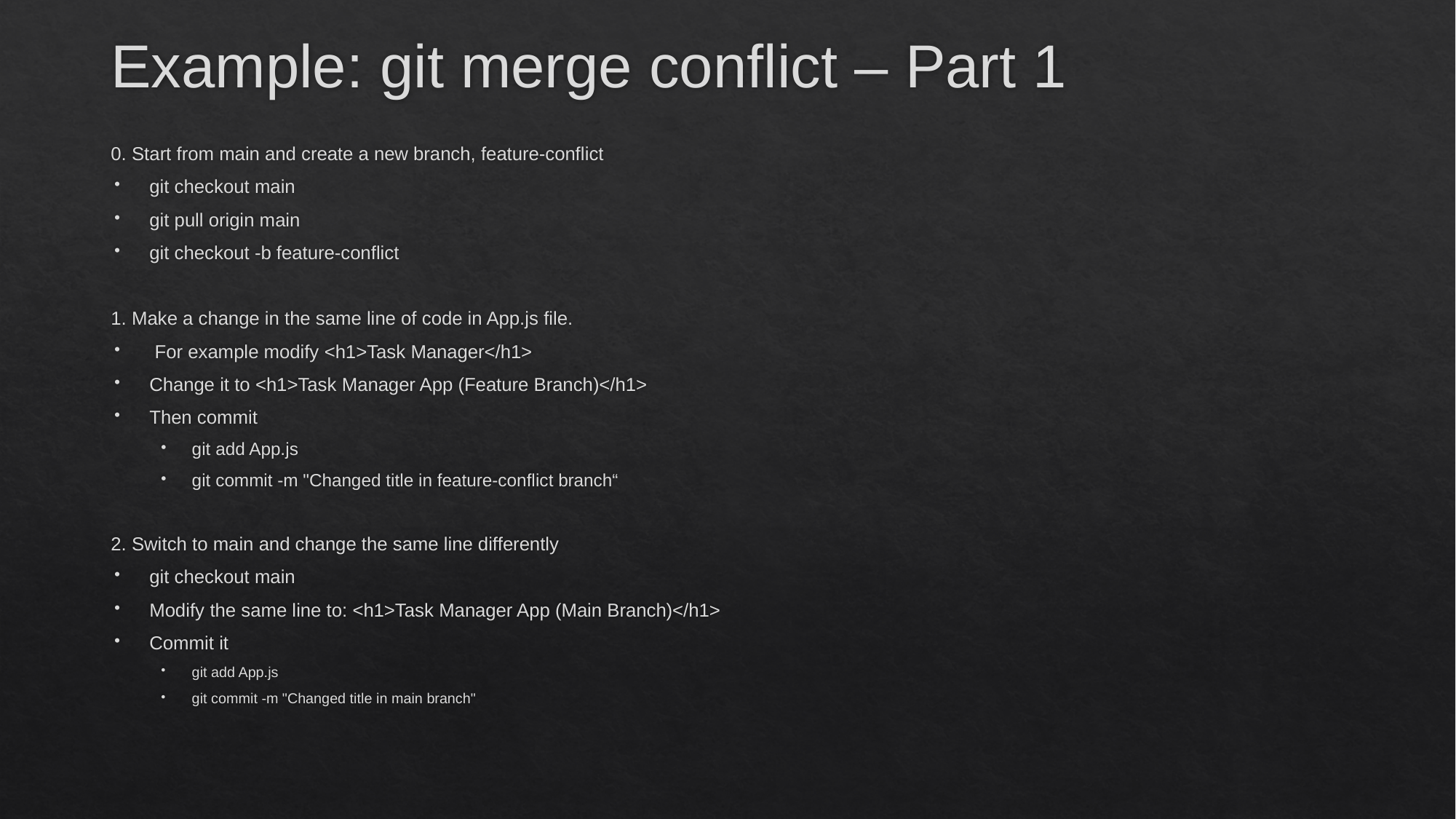

# Example: git merge conflict – Part 1
0. Start from main and create a new branch, feature-conflict
git checkout main
git pull origin main
git checkout -b feature-conflict

1. Make a change in the same line of code in App.js file.
 For example modify <h1>Task Manager</h1>
Change it to <h1>Task Manager App (Feature Branch)</h1>
Then commit
git add App.js
git commit -m "Changed title in feature-conflict branch“

2. Switch to main and change the same line differently
git checkout main
Modify the same line to: <h1>Task Manager App (Main Branch)</h1>
Commit it
git add App.js
git commit -m "Changed title in main branch"